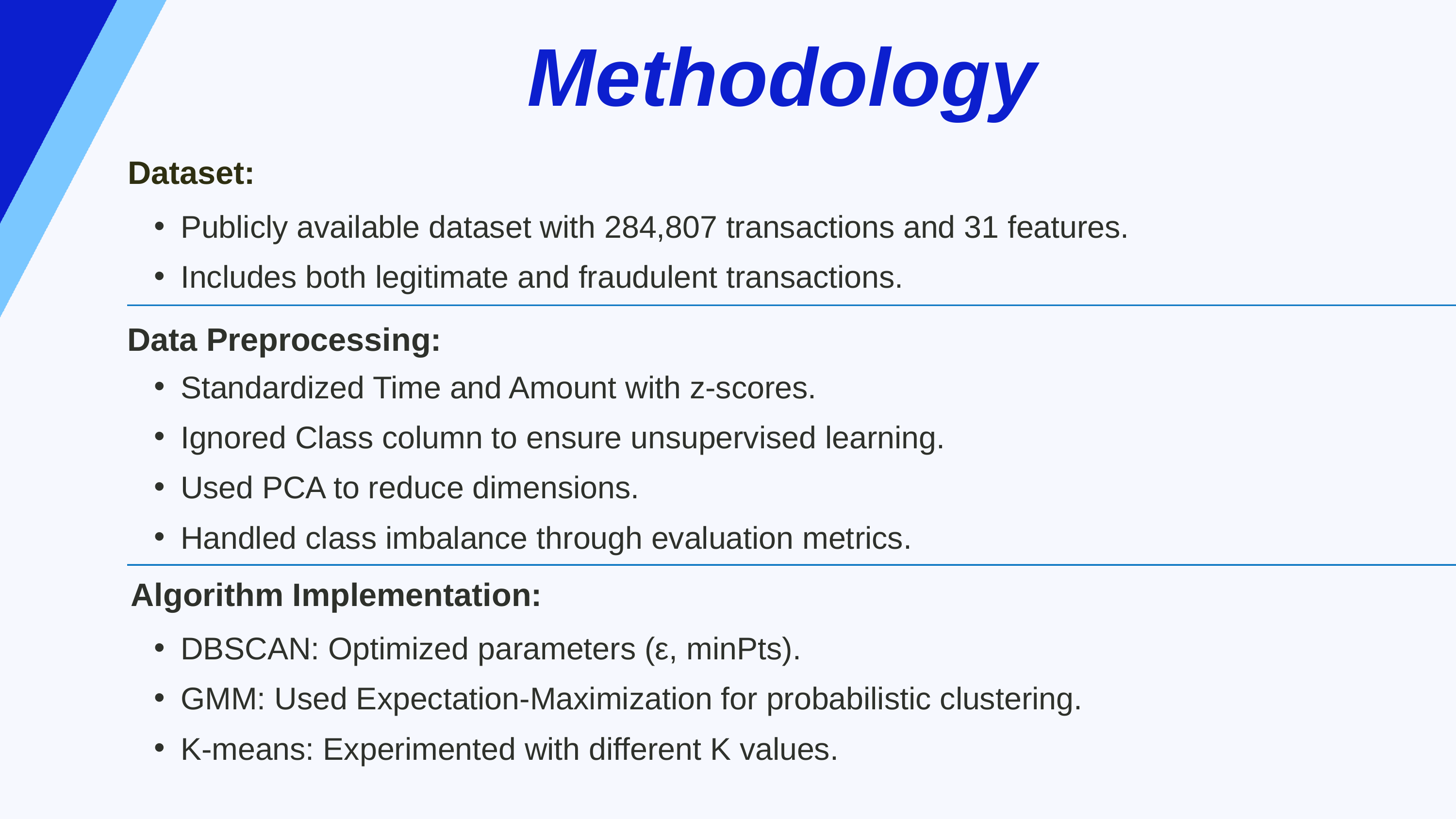

Methodology
Dataset:
Publicly available dataset with 284,807 transactions and 31 features.
Includes both legitimate and fraudulent transactions.

Data Preprocessing:
Standardized Time and Amount with z-scores.
Ignored Class column to ensure unsupervised learning.
Used PCA to reduce dimensions.
Handled class imbalance through evaluation metrics.
Algorithm Implementation:

DBSCAN: Optimized parameters (ε, minPts).
GMM: Used Expectation-Maximization for probabilistic clustering.
K-means: Experimented with different K values.